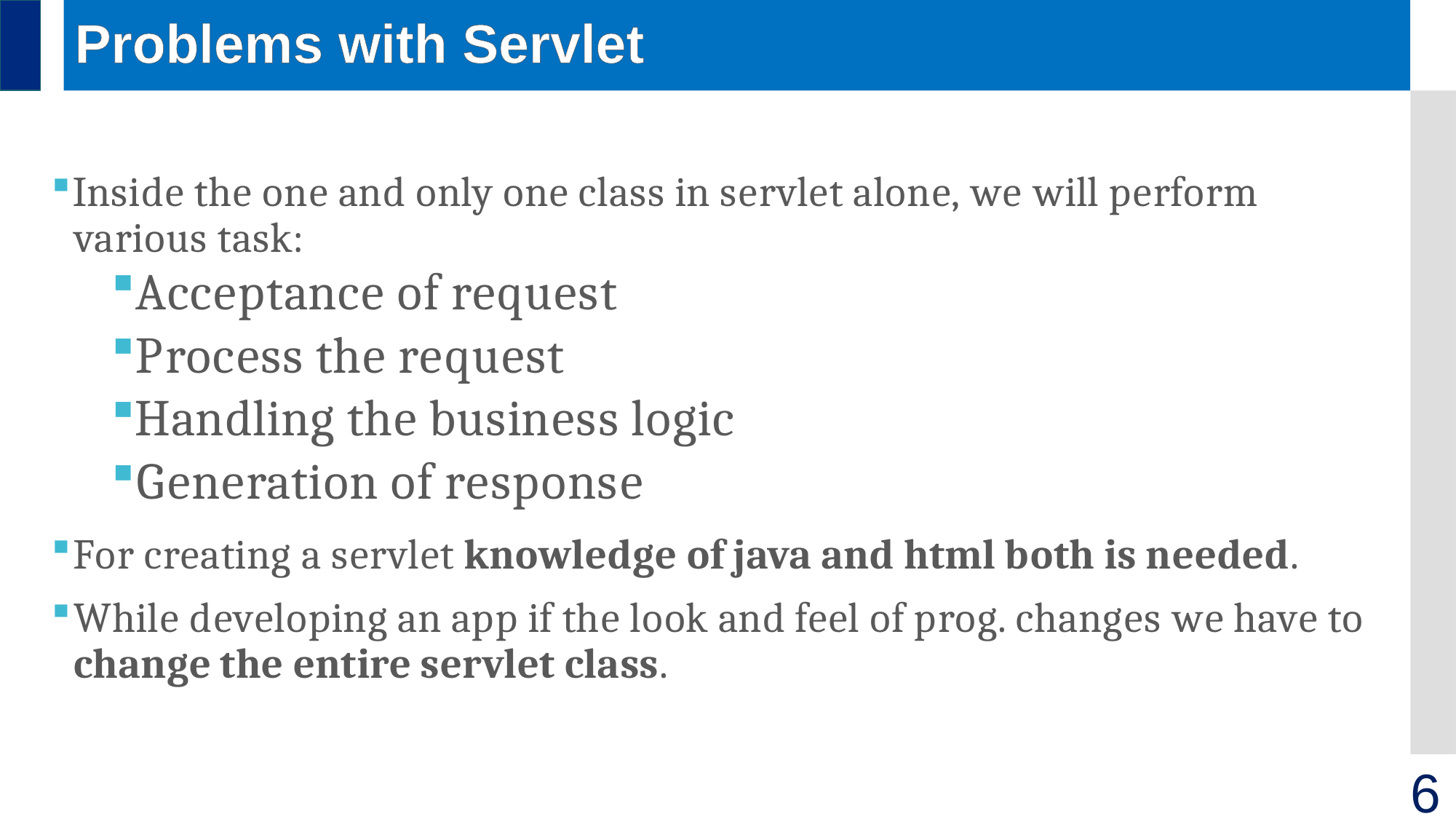

# Problems with Servlet
Inside the one and only one class in servlet alone, we will perform various task:
Acceptance of request
Process the request
Handling the business logic
Generation of response
For creating a servlet knowledge of java and html both is needed.
While developing an app if the look and feel of prog. changes we have to change the entire servlet class.
6